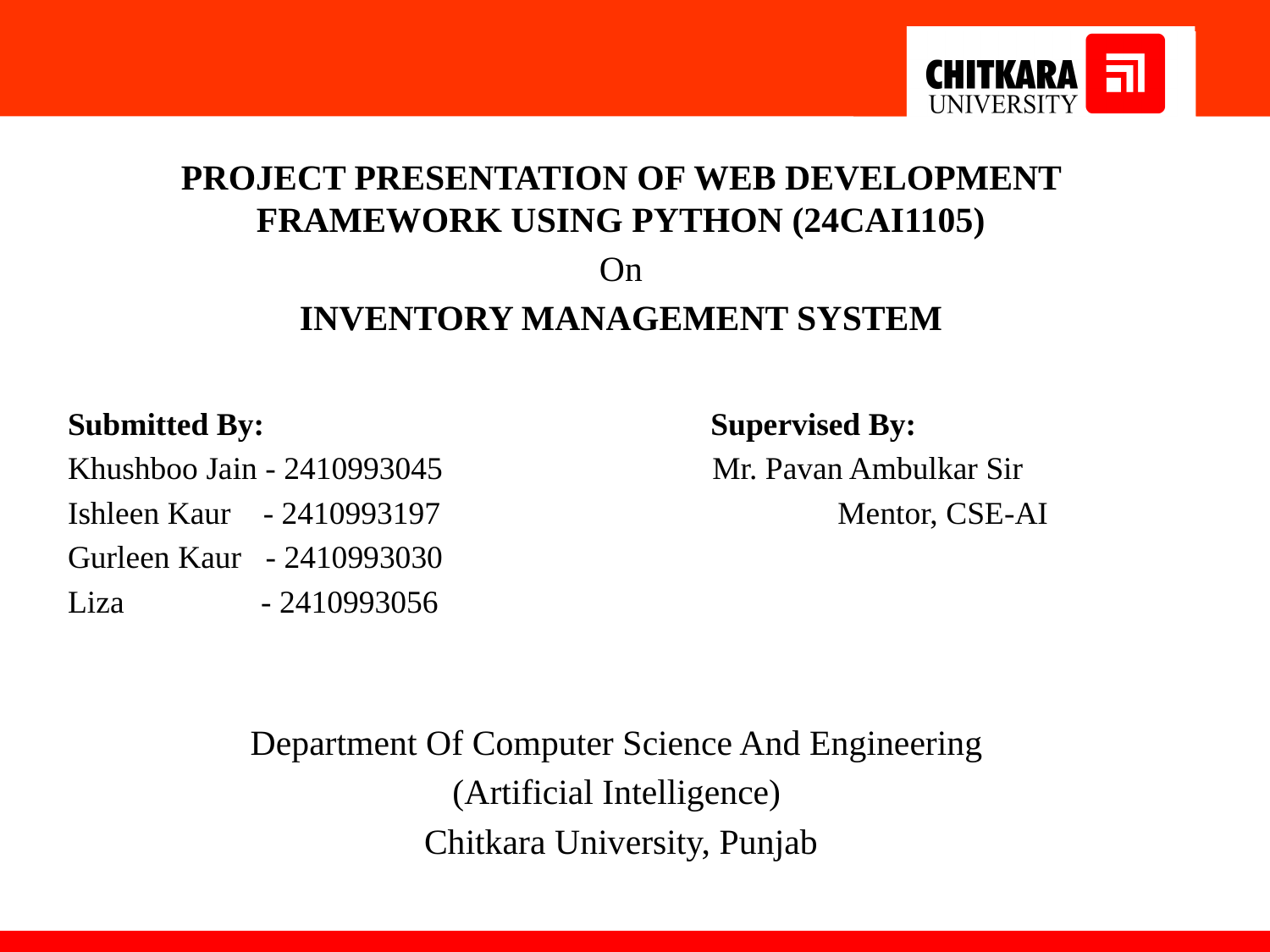

PROJECT PRESENTATION OF WEB DEVELOPMENT FRAMEWORK USING PYTHON (24CAI1105)
On
INVENTORY MANAGEMENT SYSTEM

Submitted By: 			            	 Supervised By:
Khushboo Jain - 2410993045 	                 Mr. Pavan Ambulkar Sir
Ishleen Kaur    - 2410993197 			 Mentor, CSE-AI
Gurleen Kaur   - 2410993030
Liza                 - 2410993056

Department Of Computer Science And Engineering
(Artificial Intelligence)
Chitkara University, Punjab